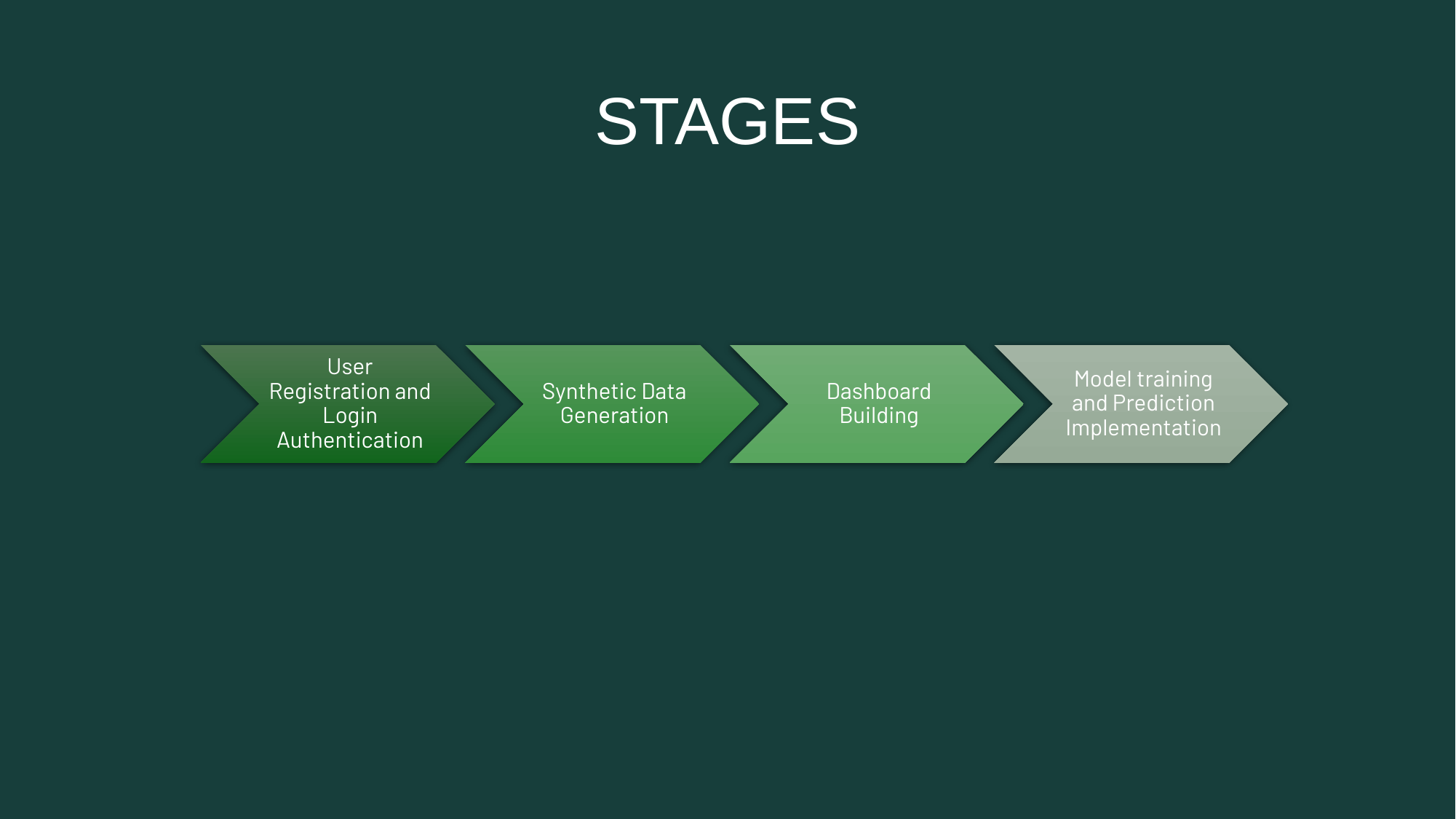

# STAGES
User Registration and Login Authentication
Synthetic Data Generation
Dashboard Building
Model training and Prediction Implementation